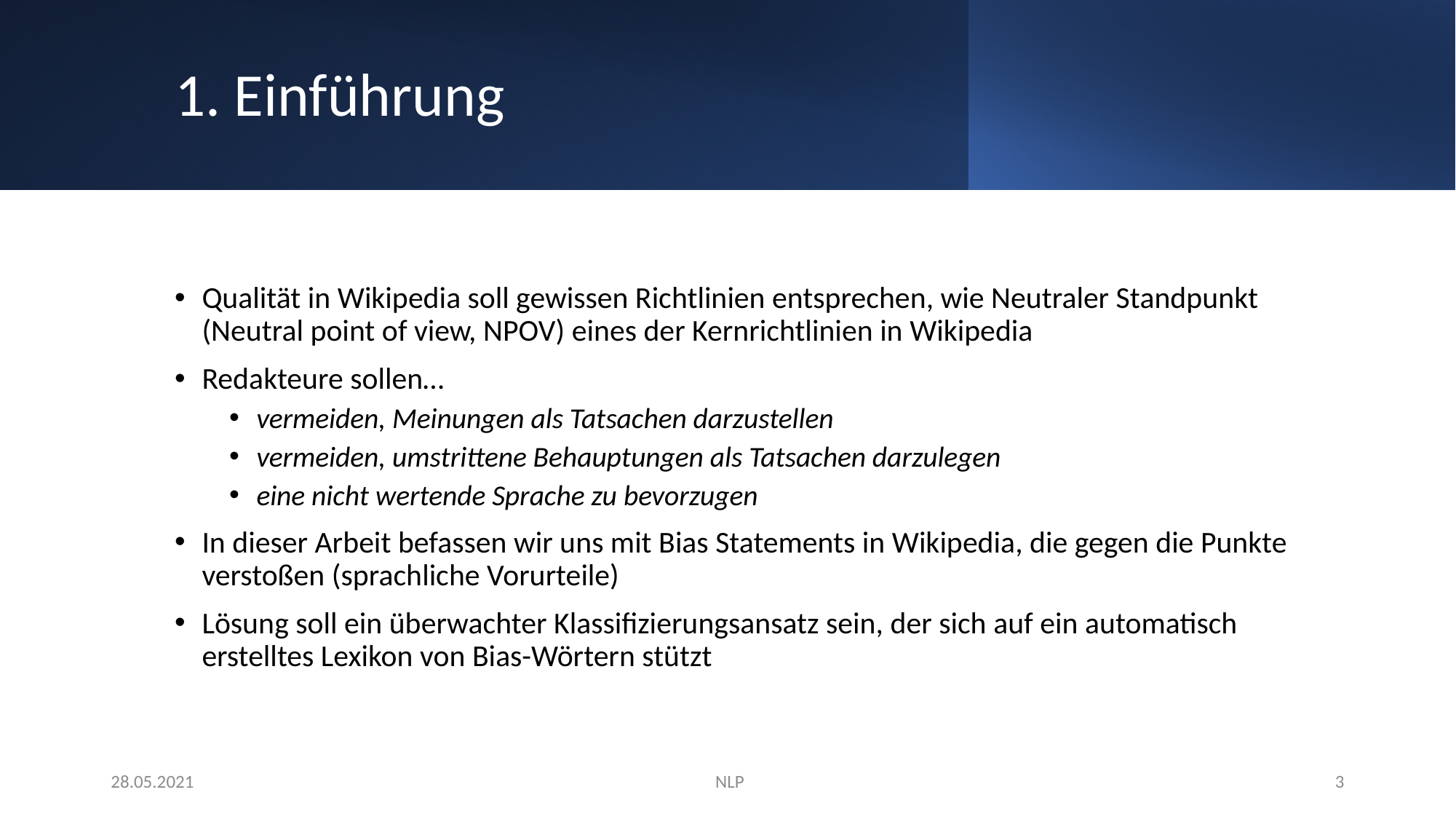

# 1. Einführung
Qualität in Wikipedia soll gewissen Richtlinien entsprechen, wie Neutraler Standpunkt (Neutral point of view, NPOV) eines der Kernrichtlinien in Wikipedia
Redakteure sollen…
vermeiden, Meinungen als Tatsachen darzustellen
vermeiden, umstrittene Behauptungen als Tatsachen darzulegen
eine nicht wertende Sprache zu bevorzugen
In dieser Arbeit befassen wir uns mit Bias Statements in Wikipedia, die gegen die Punkte verstoßen (sprachliche Vorurteile)
Lösung soll ein überwachter Klassifizierungsansatz sein, der sich auf ein automatisch erstelltes Lexikon von Bias-Wörtern stützt

NLP
28.05.2021
3